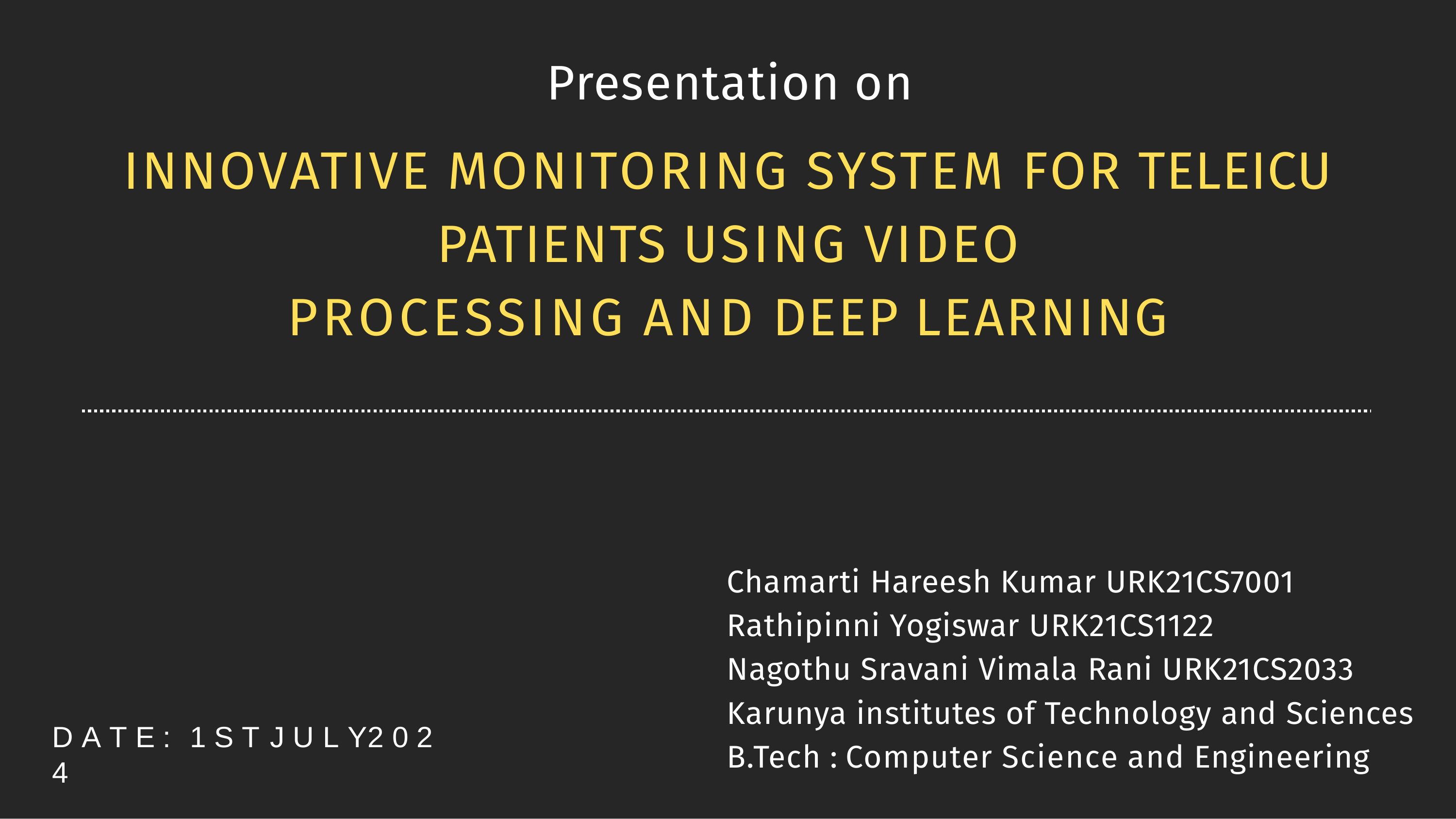

# Presentation on
INNOVATIVE MONITORING SYSTEM FOR TELEICU PATIENTS USING VIDEO
PROCESSING AND DEEP LEARNING

Chamarti Hareesh Kumar URK21CS7001
Rathipinni Yogiswar URK21CS1122
Nagothu Sravani Vimala Rani URK21CS2033
Karunya institutes of Technology and Sciences
B.Tech : Computer Science and Engineering
D A T E	:	1 S T	J U L Y	2 0 2 4